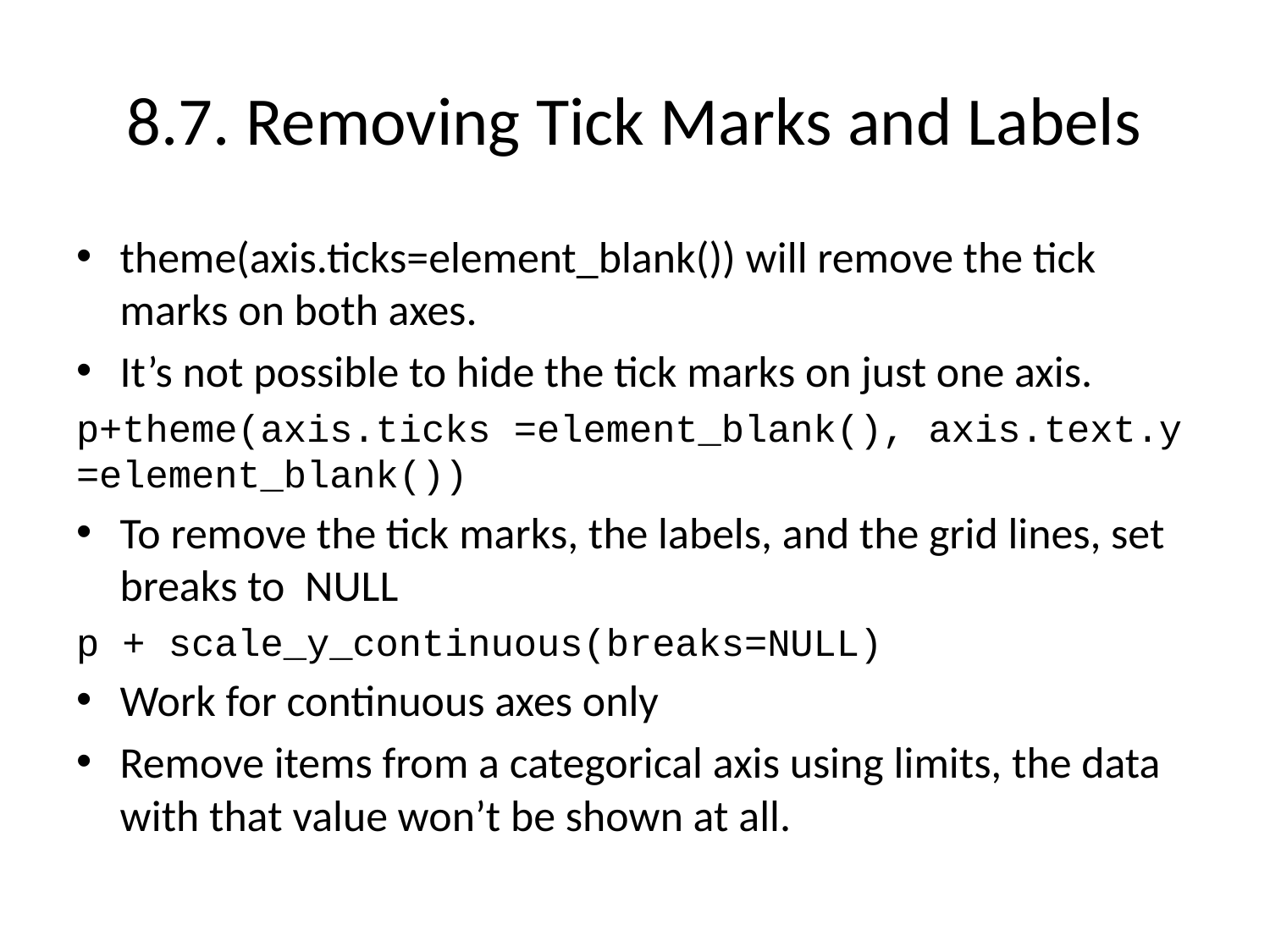

# 8.7. Removing Tick Marks and Labels
theme(axis.ticks=element_blank()) will remove the tick marks on both axes.
It’s not possible to hide the tick marks on just one axis.
p+theme(axis.ticks =element_blank(), axis.text.y =element_blank())
To remove the tick marks, the labels, and the grid lines, set breaks to  NULL
p + scale_y_continuous(breaks=NULL)
Work for continuous axes only
Remove items from a categorical axis using limits, the data with that value won’t be shown at all.